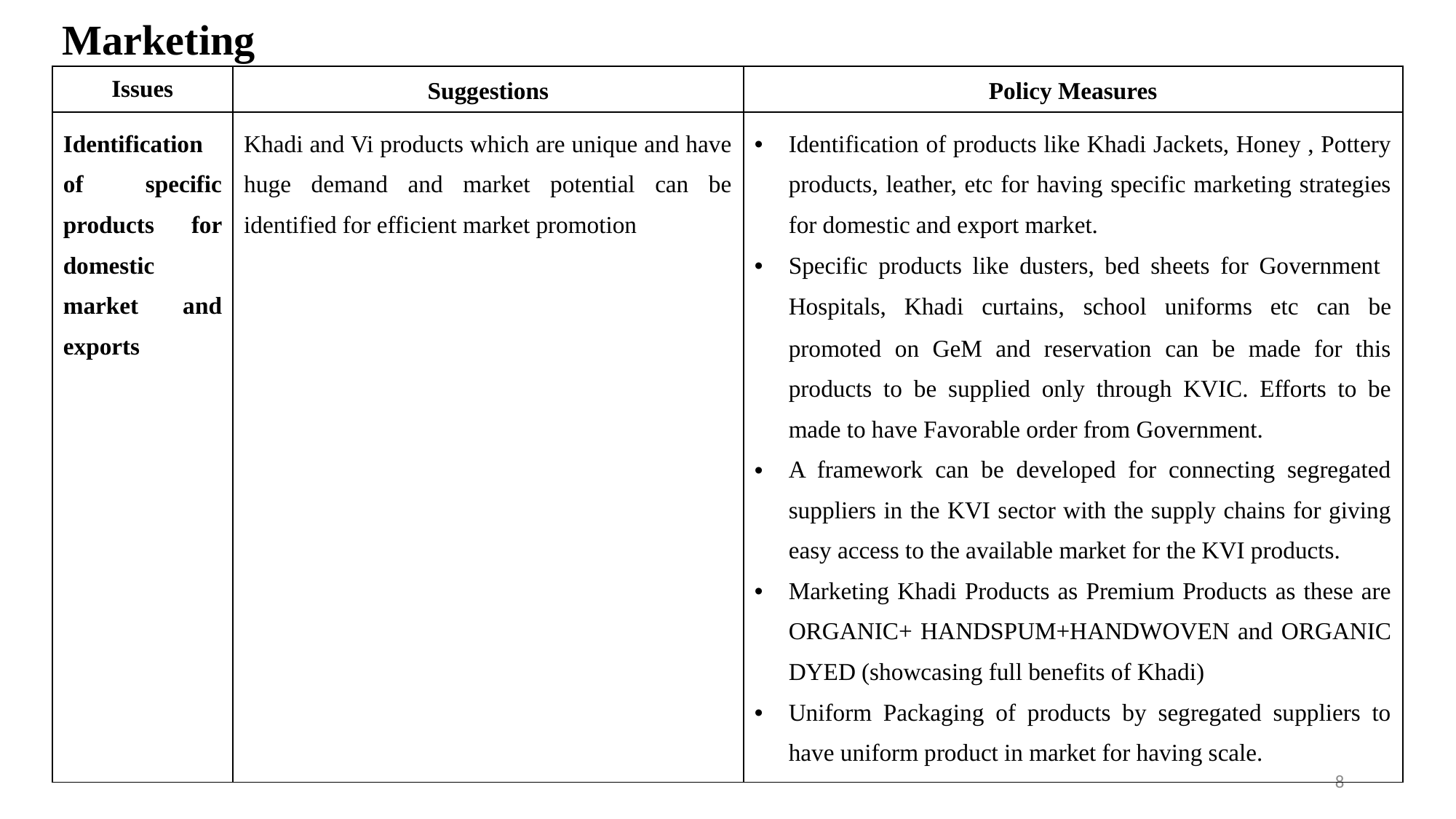

# Marketing
| Issues | Suggestions | Policy Measures |
| --- | --- | --- |
| Identification of specific products for domestic market and exports | Khadi and Vi products which are unique and have huge demand and market potential can be identified for efficient market promotion | Identification of products like Khadi Jackets, Honey , Pottery products, leather, etc for having specific marketing strategies for domestic and export market. Specific products like dusters, bed sheets for Government Hospitals, Khadi curtains, school uniforms etc can be promoted on GeM and reservation can be made for this products to be supplied only through KVIC. Efforts to be made to have Favorable order from Government. A framework can be developed for connecting segregated suppliers in the KVI sector with the supply chains for giving easy access to the available market for the KVI products. Marketing Khadi Products as Premium Products as these are ORGANIC+ HANDSPUM+HANDWOVEN and ORGANIC DYED (showcasing full benefits of Khadi) Uniform Packaging of products by segregated suppliers to have uniform product in market for having scale. |
8